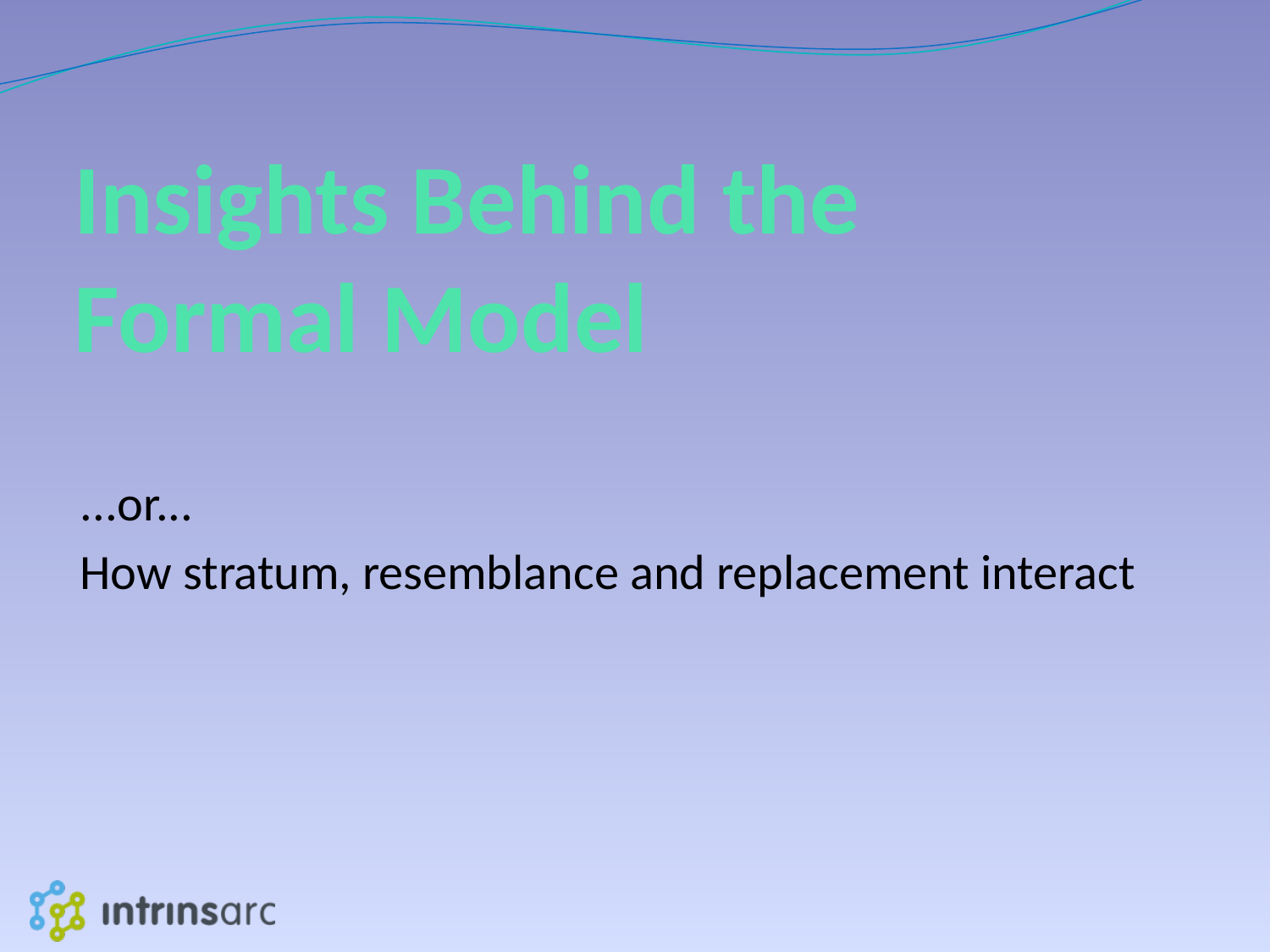

# Insights Behind the Formal Model
...or...
How stratum, resemblance and replacement interact